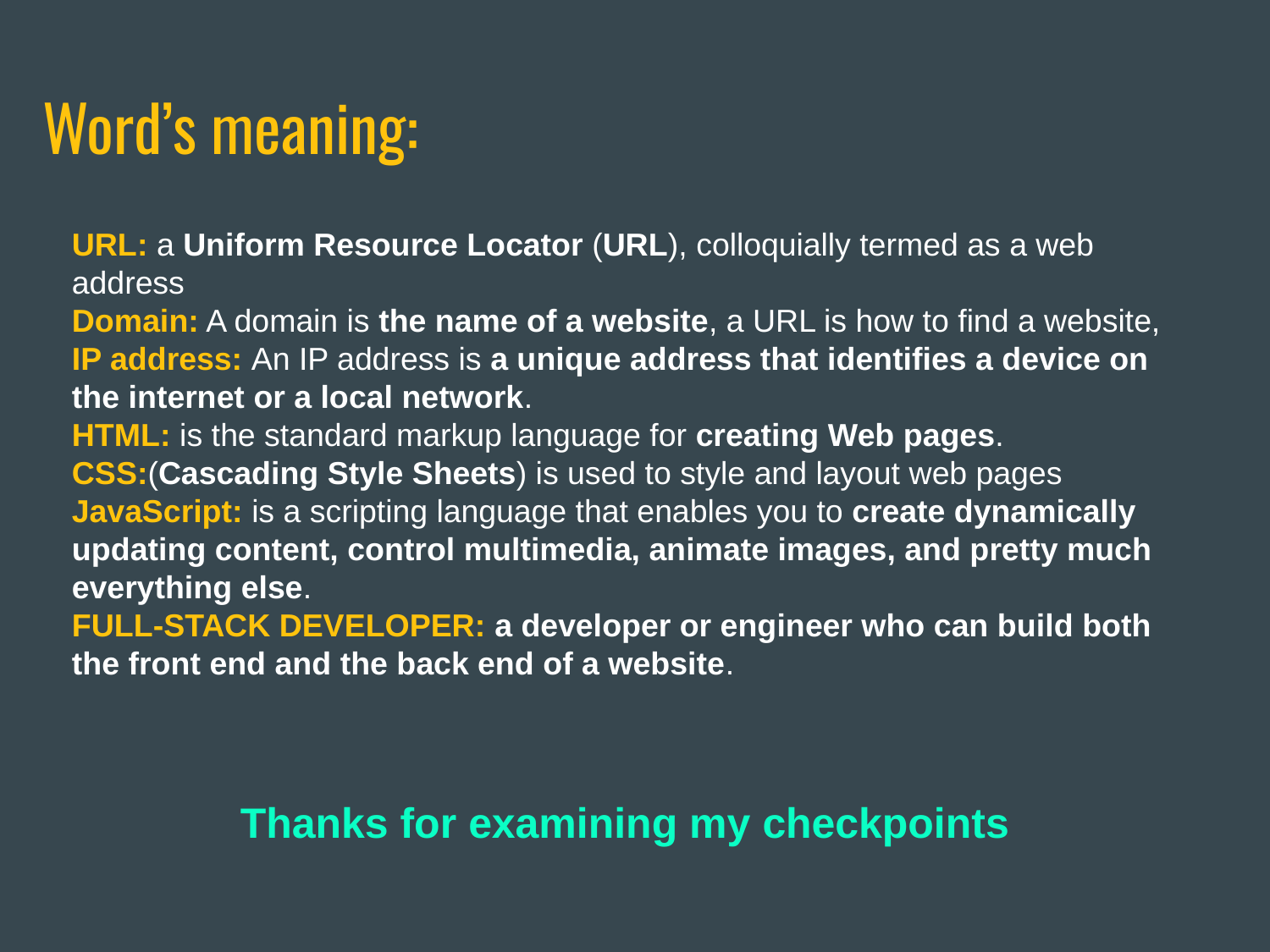

# Word’s meaning:
URL: a Uniform Resource Locator (URL), colloquially termed as a web address
Domain: A domain is the name of a website, a URL is how to find a website,
IP address: An IP address is a unique address that identifies a device on the internet or a local network.
HTML: is the standard markup language for creating Web pages.
CSS:(Cascading Style Sheets) is used to style and layout web pages
JavaScript: is a scripting language that enables you to create dynamically updating content, control multimedia, animate images, and pretty much everything else.
FULL-STACK DEVELOPER: a developer or engineer who can build both the front end and the back end of a website.

Thanks for examining my checkpoints